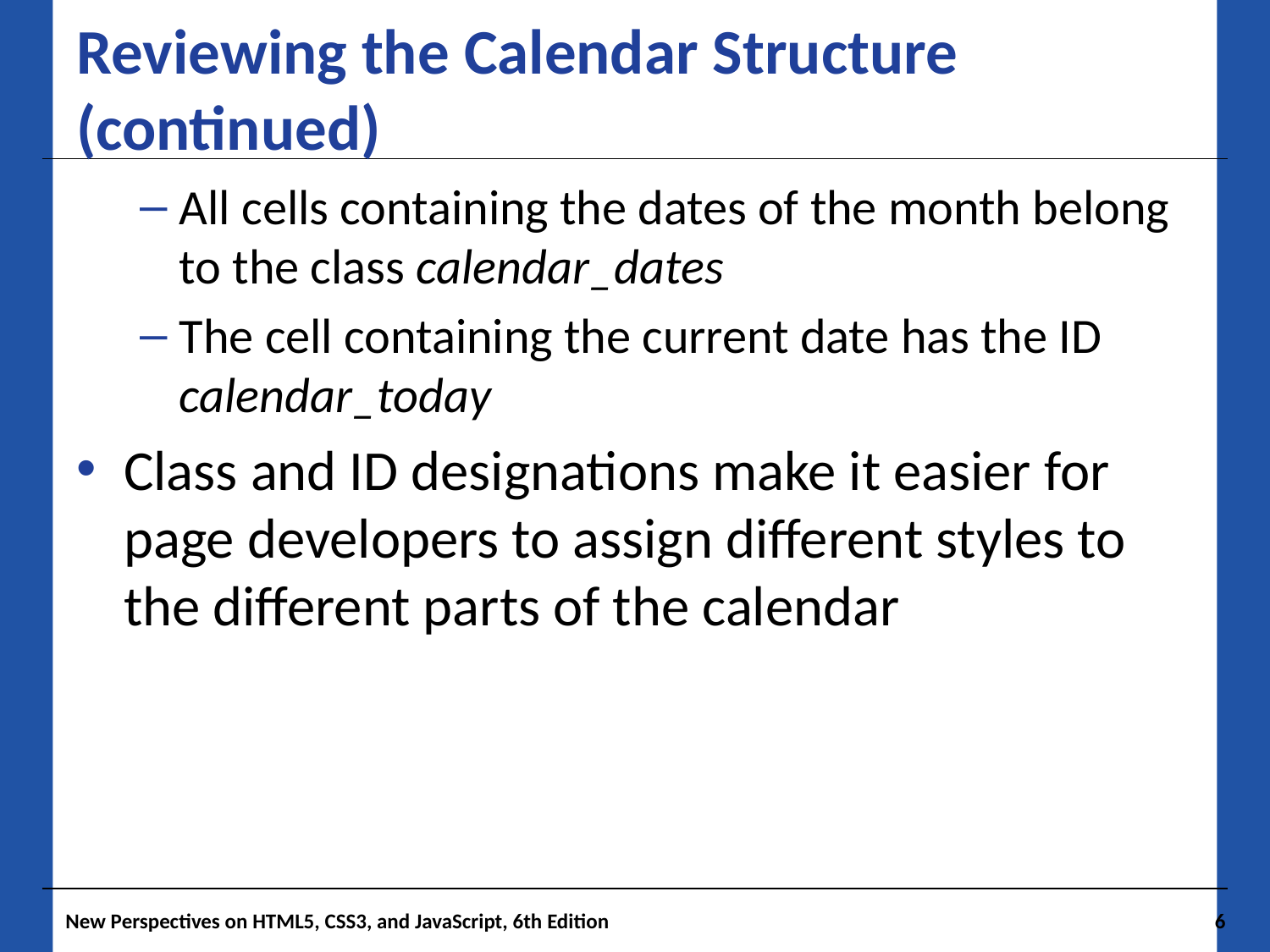

# Reviewing the Calendar Structure (continued)
All cells containing the dates of the month belong to the class calendar_dates
The cell containing the current date has the ID calendar_today
Class and ID designations make it easier for page developers to assign different styles to the different parts of the calendar

New Perspectives on HTML5, CSS3, and JavaScript, 6th Edition
6